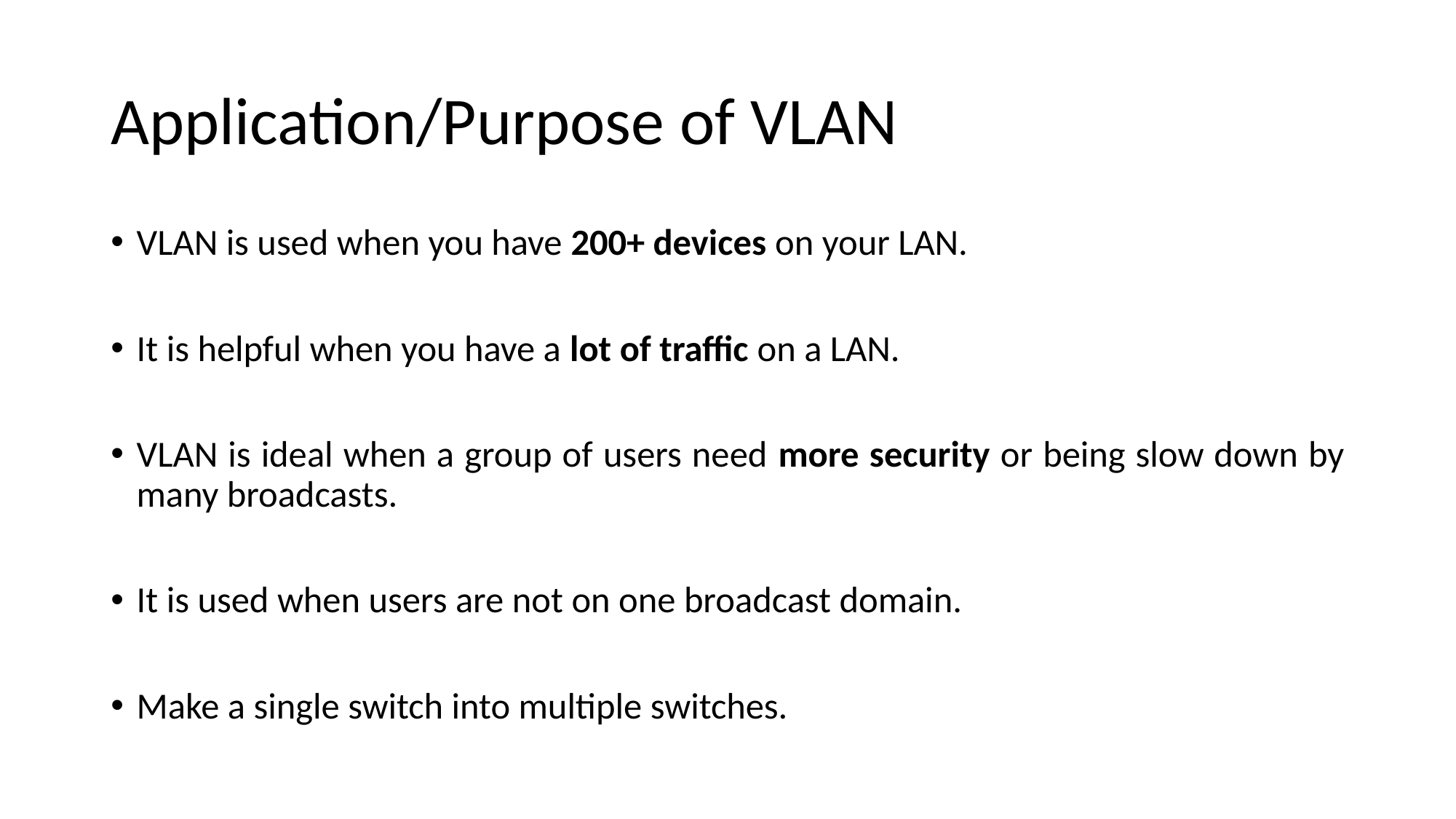

# Application/Purpose of VLAN
VLAN is used when you have 200+ devices on your LAN.

It is helpful when you have a lot of traffic on a LAN.

VLAN is ideal when a group of users need more security or being slow down by many broadcasts.

It is used when users are not on one broadcast domain.

Make a single switch into multiple switches.